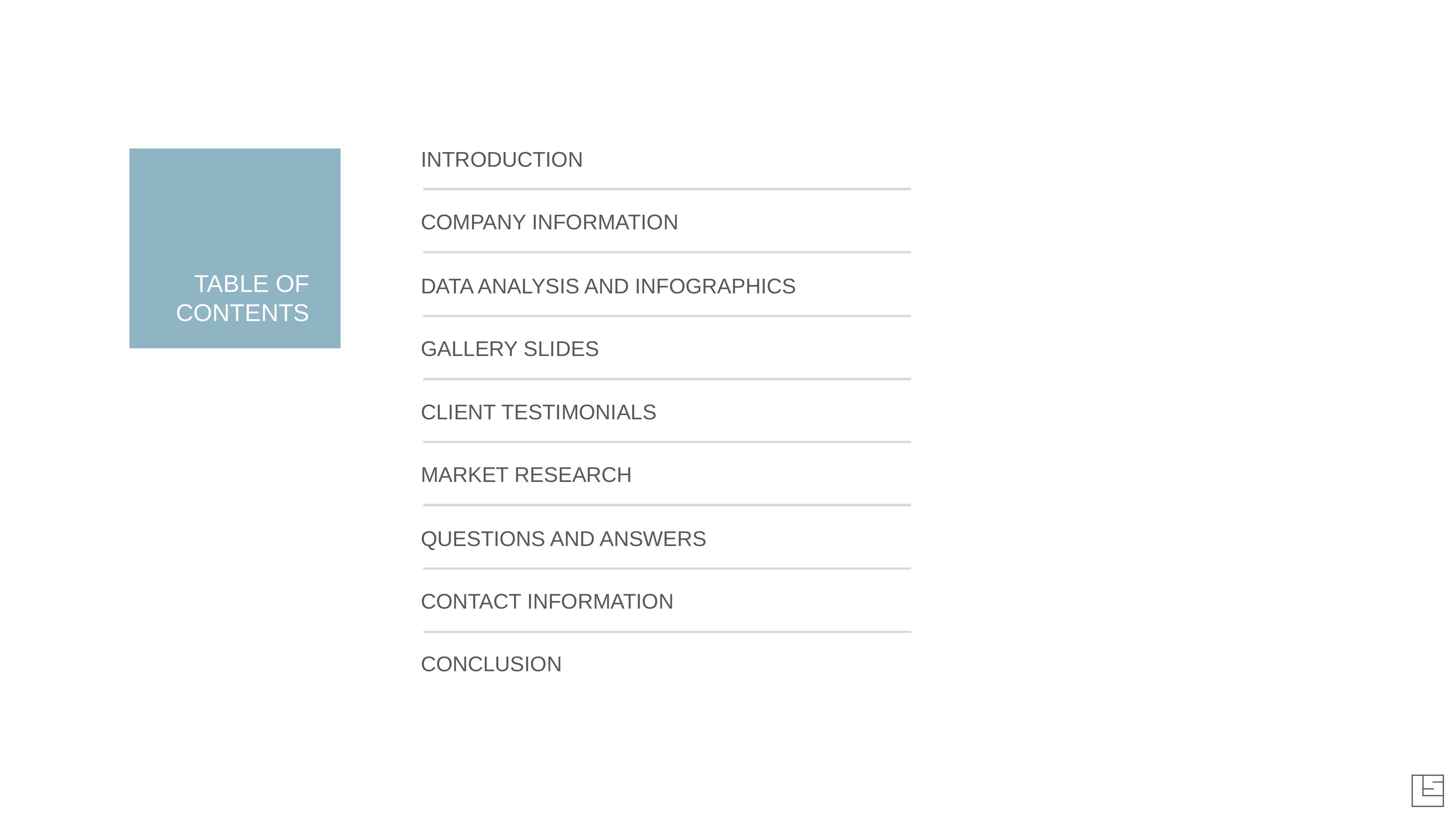

INTRODUCTION

COMPANY INFORMATION
TABLE OF
CONTENTS
DATA ANALYSIS AND INFOGRAPHICS
GALLERY SLIDES
CLIENT TESTIMONIALS
MARKET RESEARCH
QUESTIONS AND ANSWERS
CONTACT INFORMATION
CONCLUSION